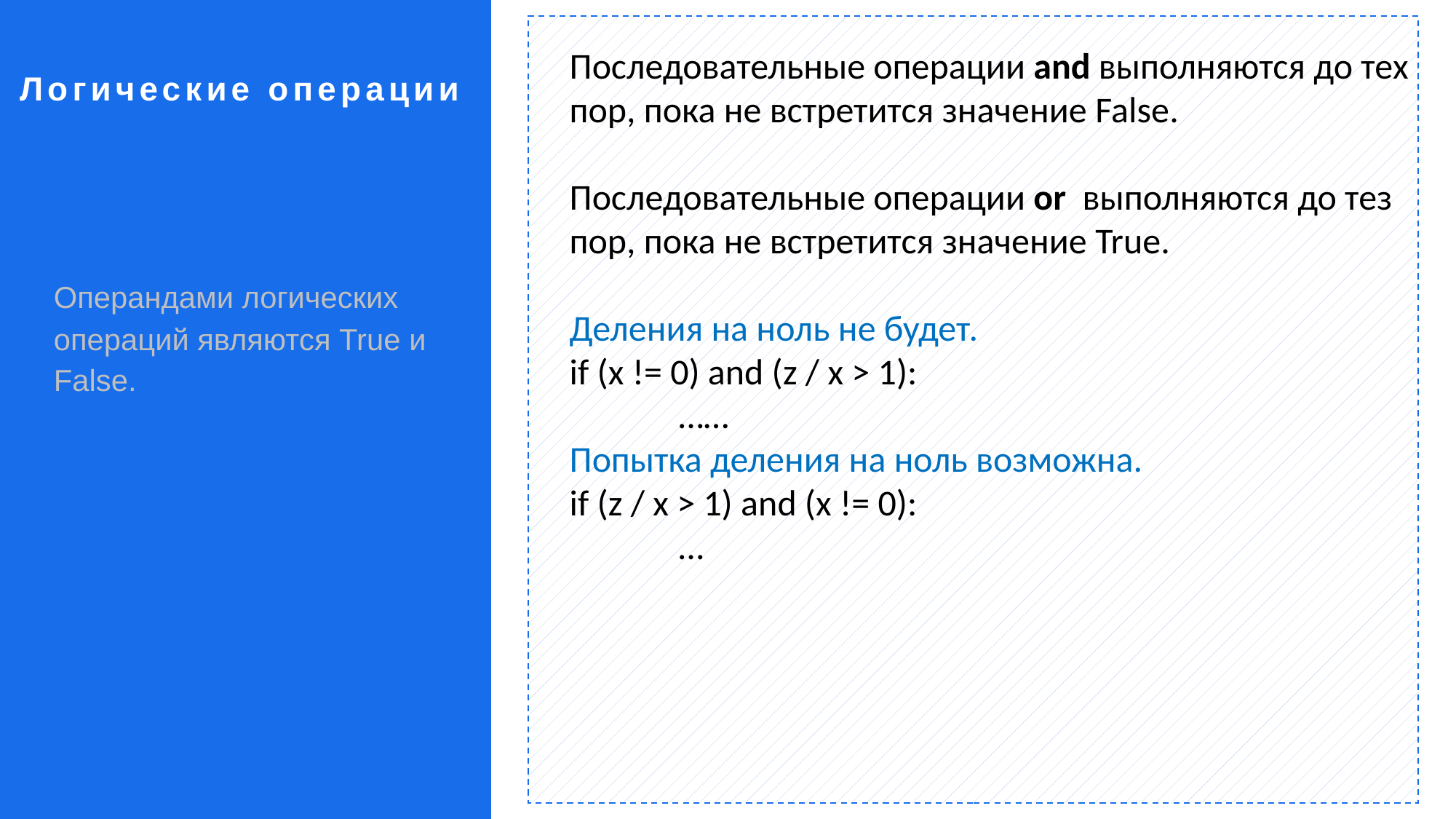

Последовательные операции and выполняются до тех пор, пока не встретится значение False.

Последовательные операции or  выполняются до тез пор, пока не встретится значение True.

Деления на ноль не будет.
if (x != 0) and (z / x > 1):
	……
Попытка деления на ноль возможна.
if (z / x > 1) and (x != 0):
	…
Логические операции
Операндами логических операций являются True и False.